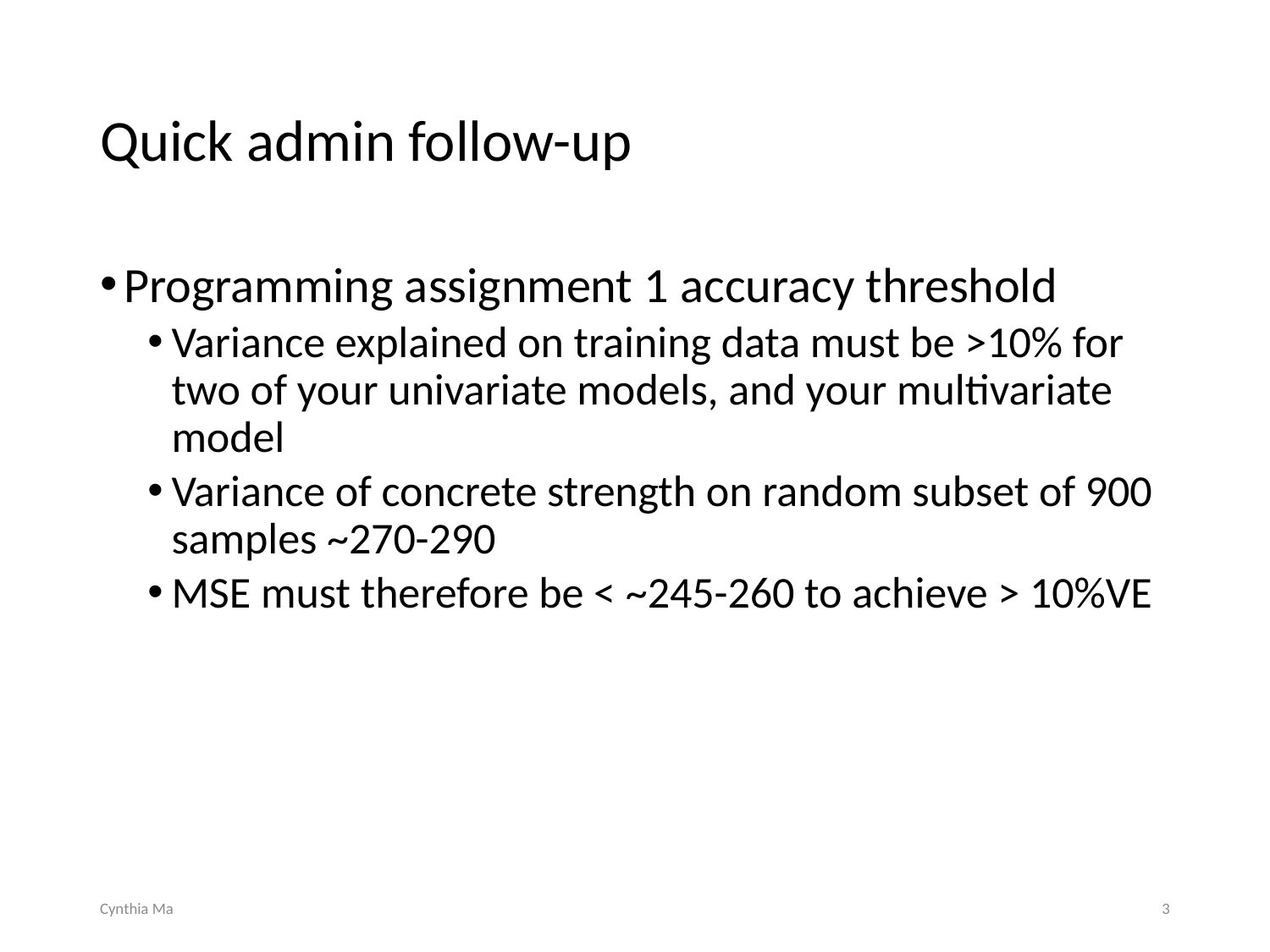

# Quick admin follow-up
Programming assignment 1 accuracy threshold
Variance explained on training data must be >10% for two of your univariate models, and your multivariate model
Variance of concrete strength on random subset of 900 samples ~270-290
MSE must therefore be < ~245-260 to achieve > 10%VE

Cynthia Ma
3